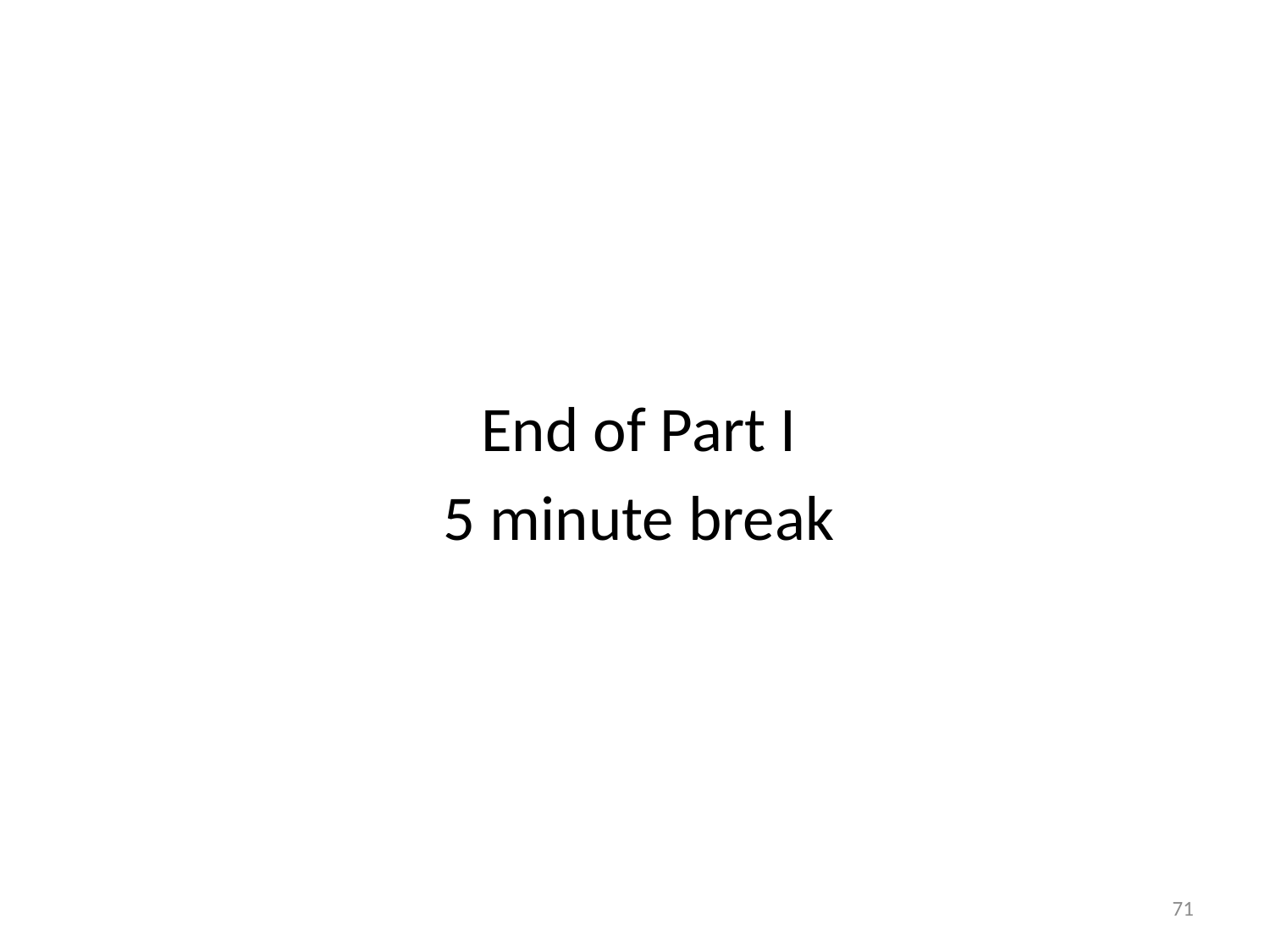

End of Part I
5 minute break

71